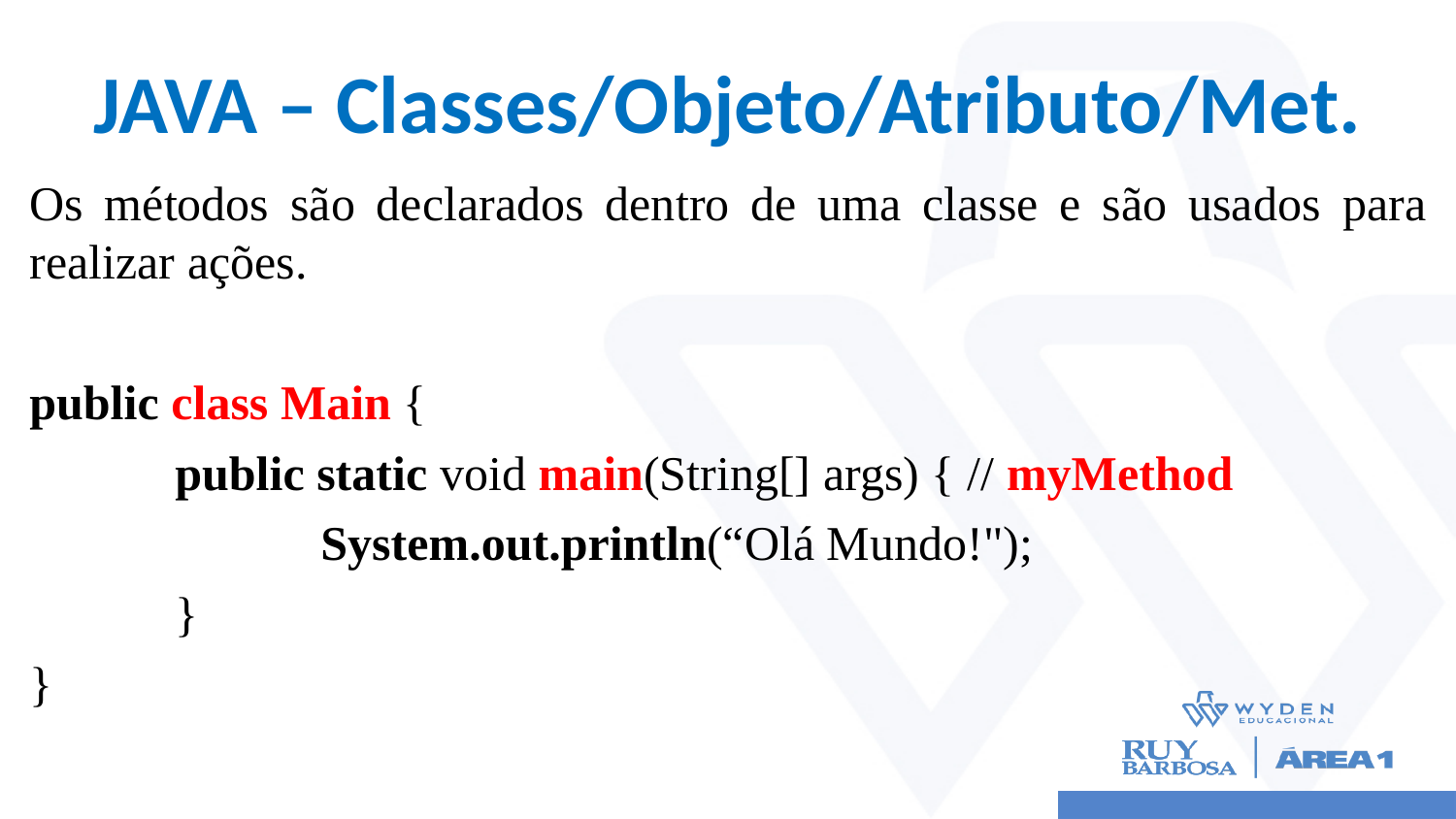

# JAVA – Classes/Objeto/Atributo/Met.
Os métodos são declarados dentro de uma classe e são usados ​​para realizar ações.

public class Main {
  	public static void main(String[] args) { // myMethod
    		System.out.println(“Olá Mundo!");
  	}
}